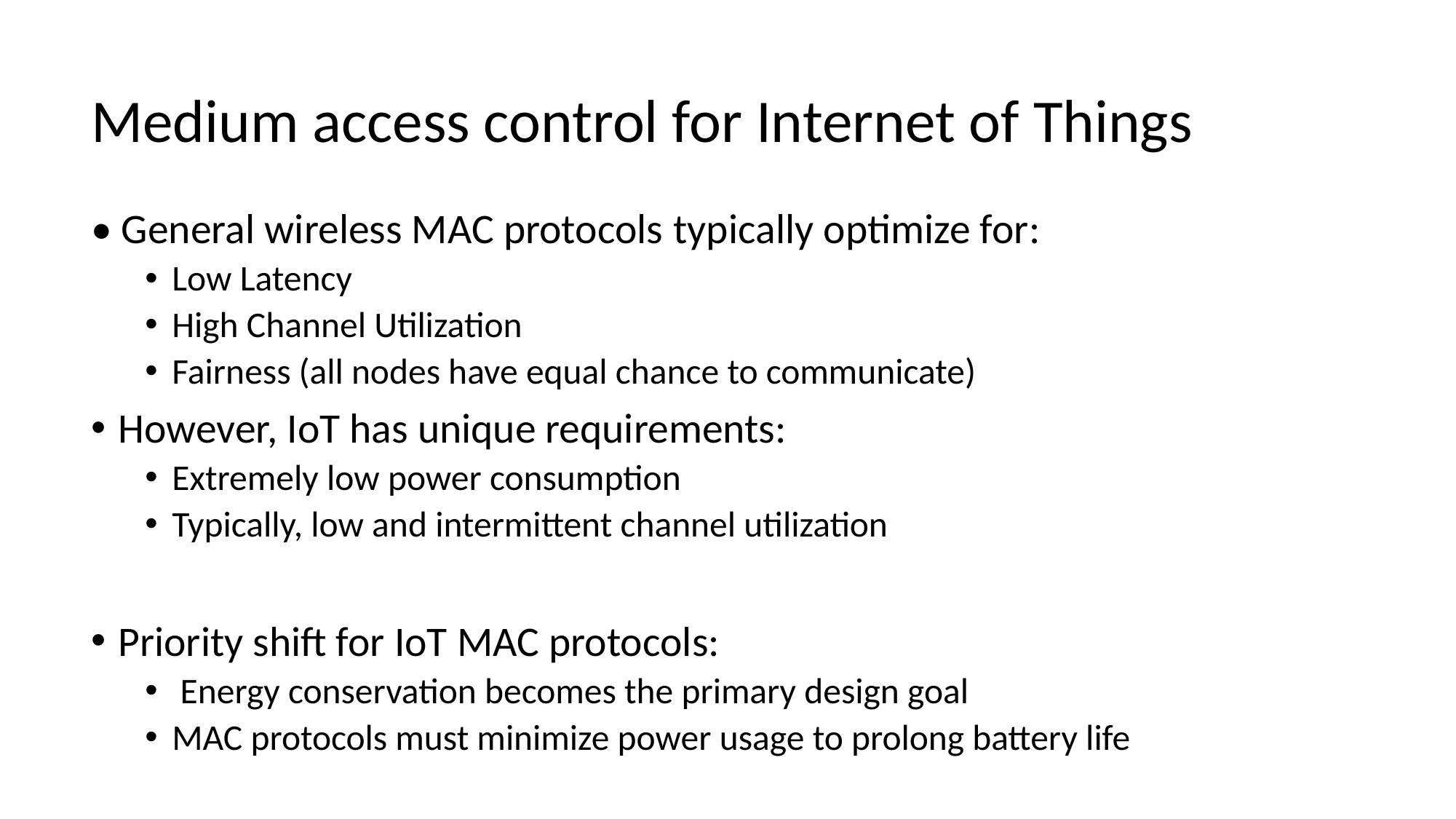

# Medium access control for Internet of Things
• General wireless MAC protocols typically optimize for:
Low Latency
High Channel Utilization
Fairness (all nodes have equal chance to communicate)
However, IoT has unique requirements:
Extremely low power consumption
Typically, low and intermittent channel utilization

Priority shift for IoT MAC protocols:
 Energy conservation becomes the primary design goal
MAC protocols must minimize power usage to prolong battery life